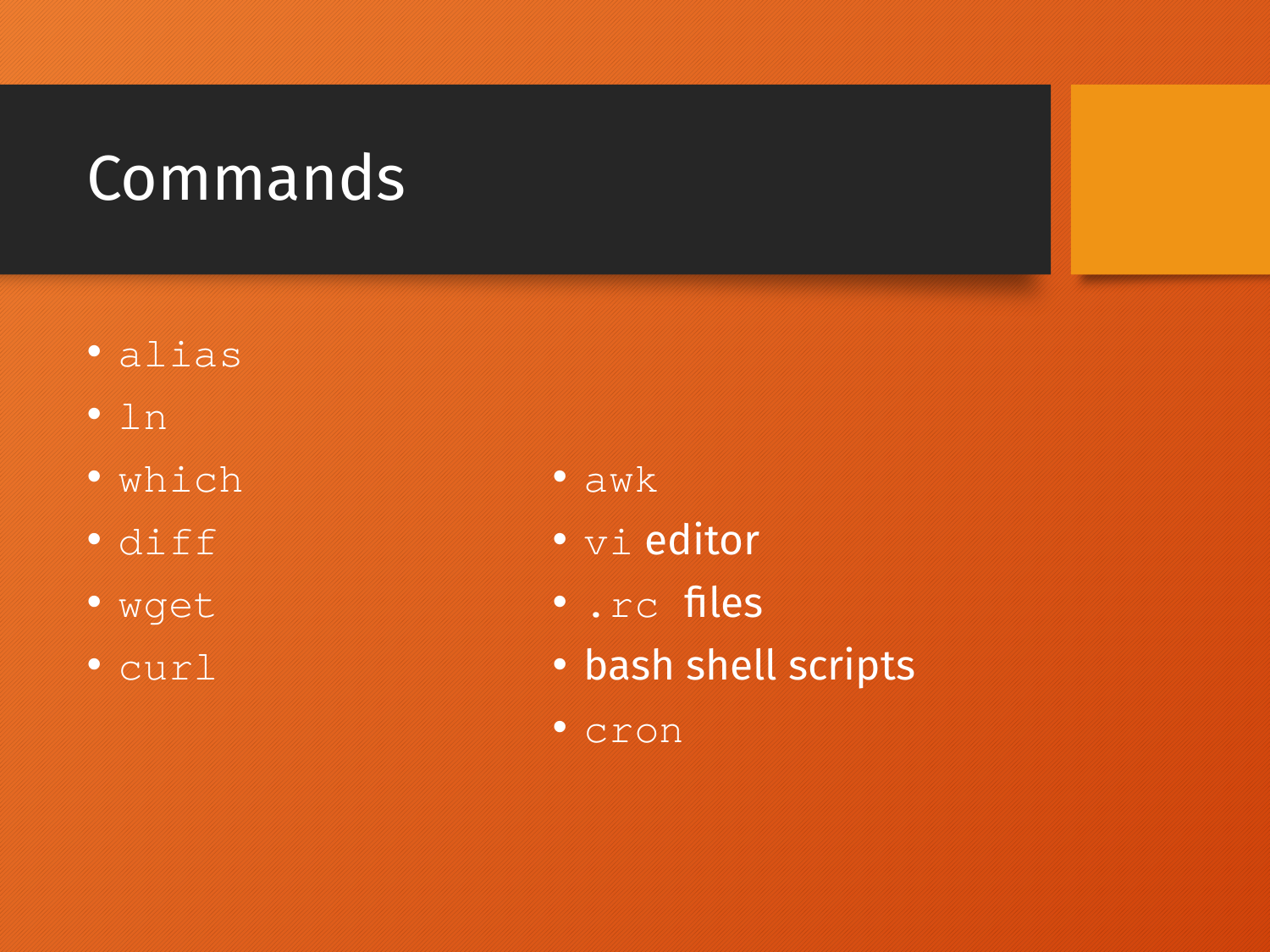

# Commands
alias
ln
which
diff
wget
curl

awk
vi editor
.rc files
bash shell scripts
cron